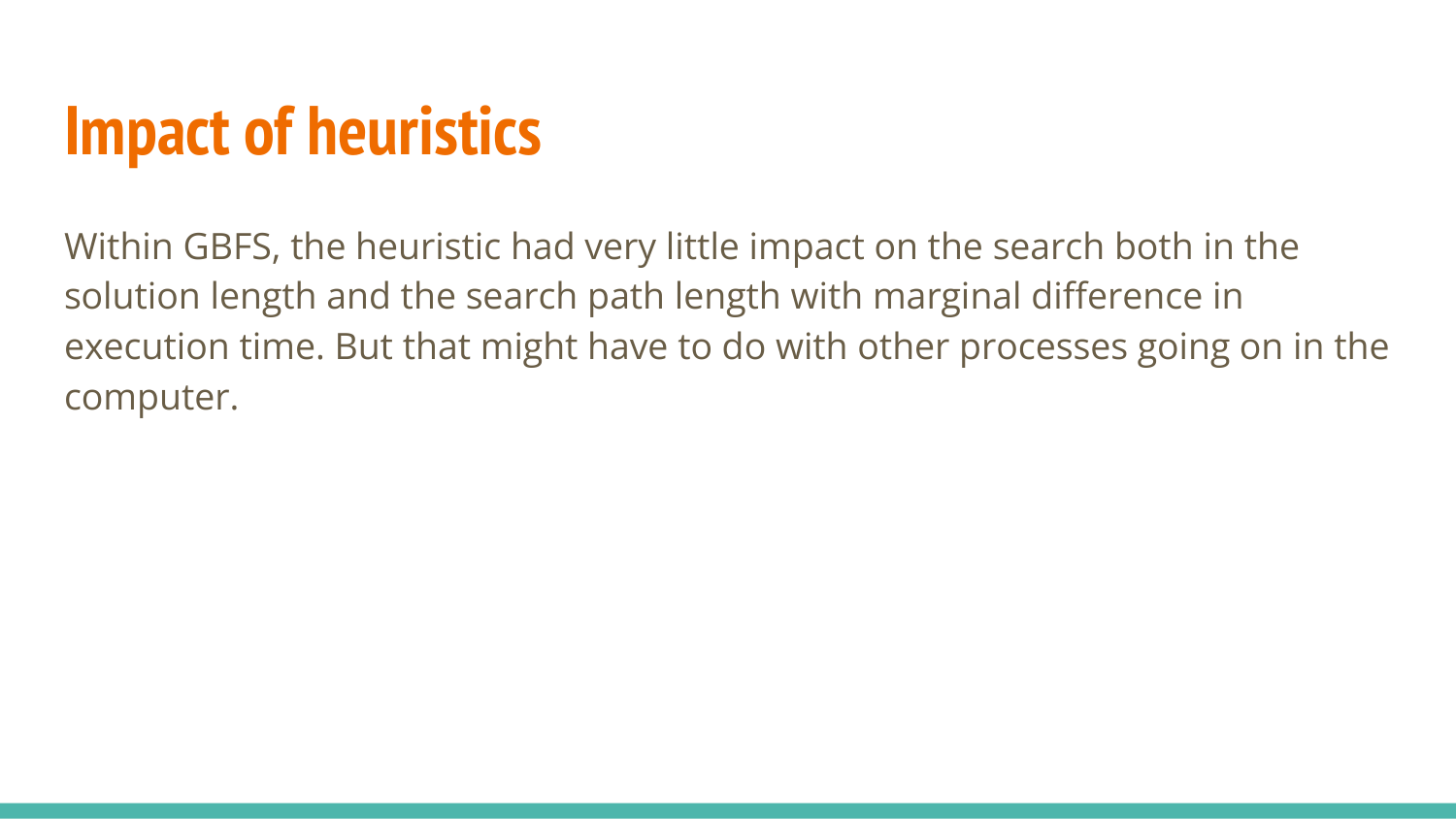

# Impact of heuristics
Within GBFS, the heuristic had very little impact on the search both in the solution length and the search path length with marginal difference in execution time. But that might have to do with other processes going on in the computer.